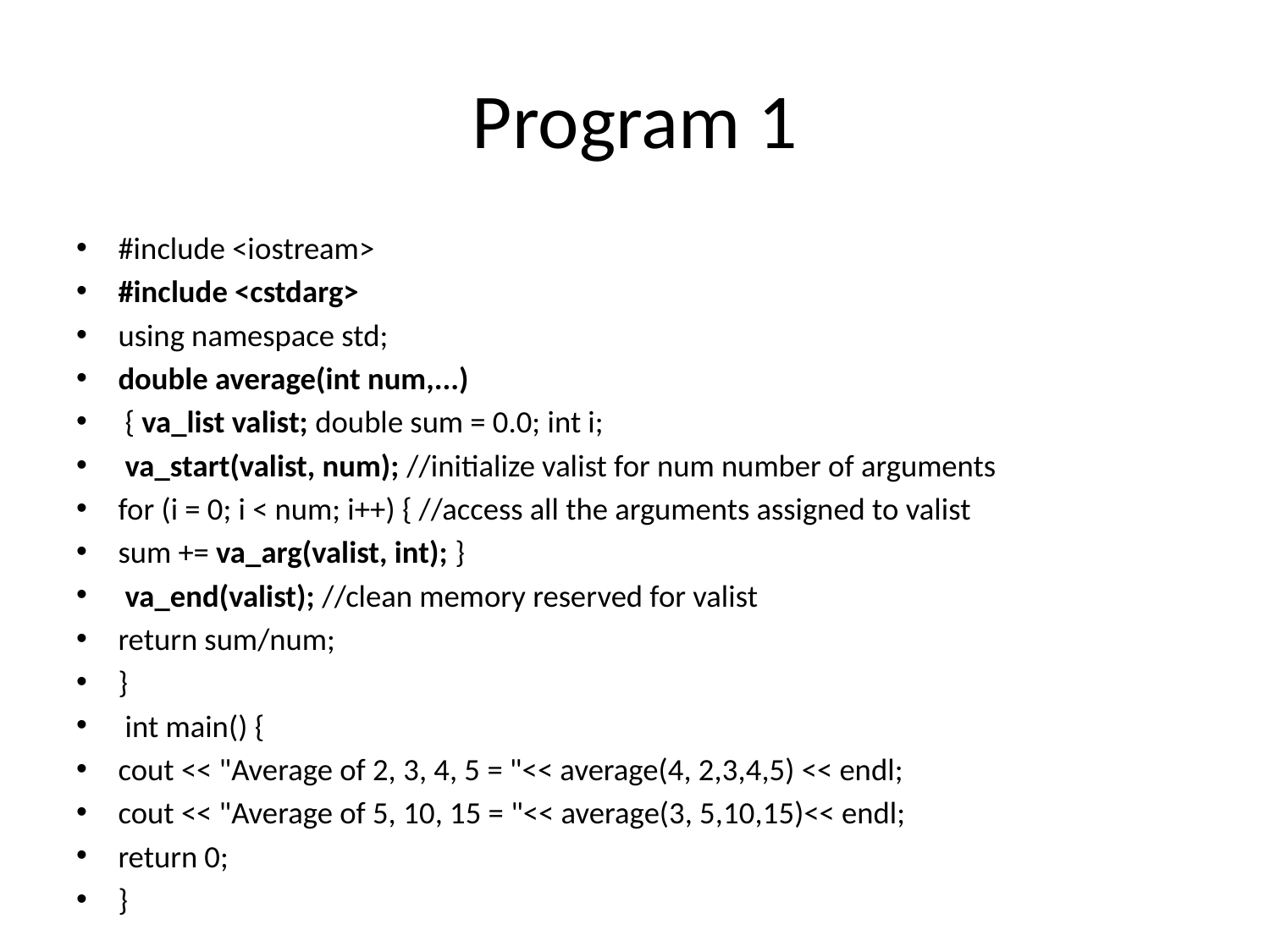

# Program 1
#include <iostream>
#include <cstdarg>
using namespace std;
double average(int num,...)
 { va_list valist; double sum = 0.0; int i;
 va_start(valist, num); //initialize valist for num number of arguments
for (i = 0; i < num; i++) { //access all the arguments assigned to valist
sum += va_arg(valist, int); }
 va_end(valist); //clean memory reserved for valist
return sum/num;
}
 int main() {
cout << "Average of 2, 3, 4, 5 = "<< average(4, 2,3,4,5) << endl;
cout << "Average of 5, 10, 15 = "<< average(3, 5,10,15)<< endl;
return 0;
}